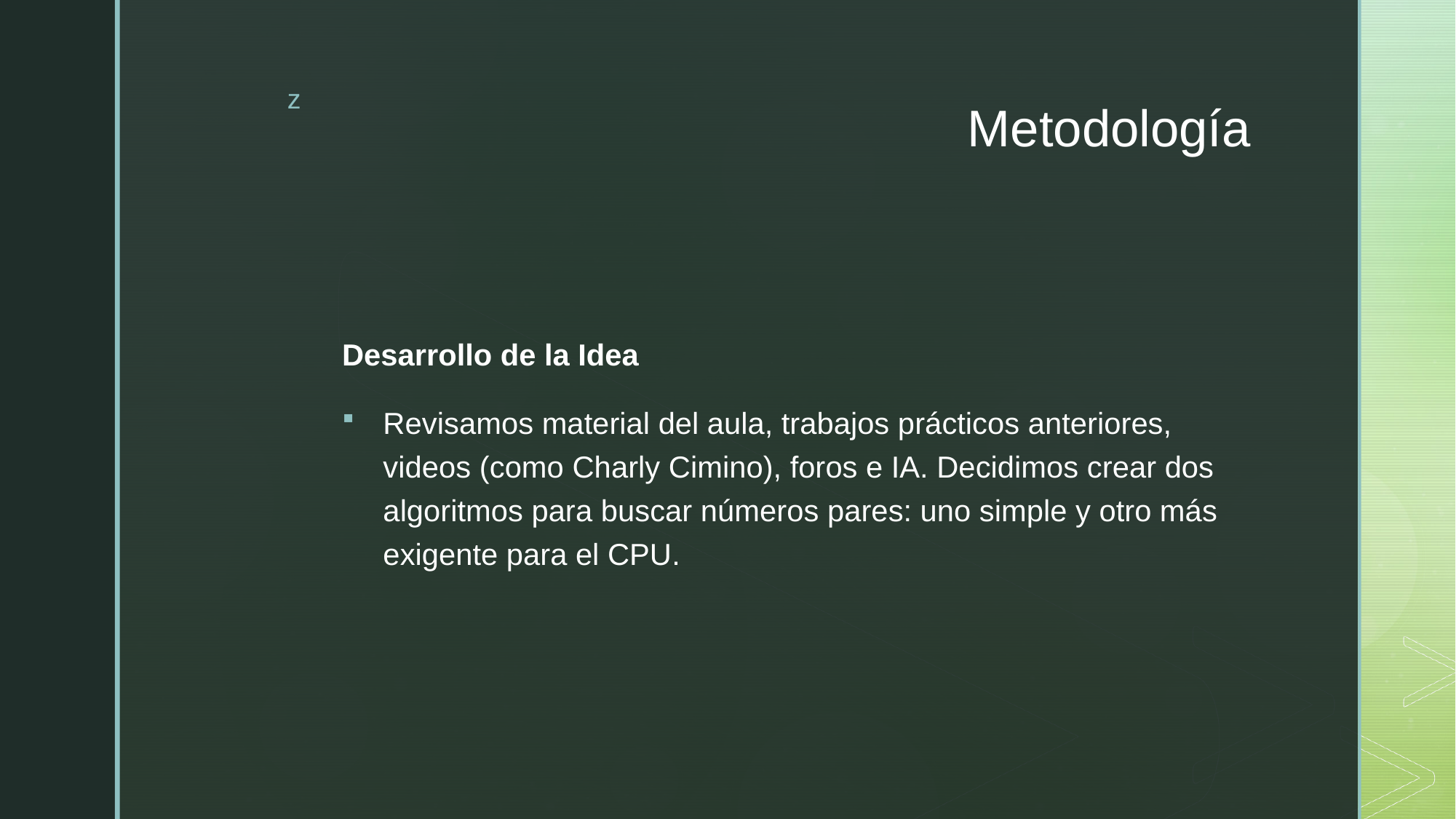

# Metodología
Desarrollo de la Idea
Revisamos material del aula, trabajos prácticos anteriores, videos (como Charly Cimino), foros e IA. Decidimos crear dos algoritmos para buscar números pares: uno simple y otro más exigente para el CPU.